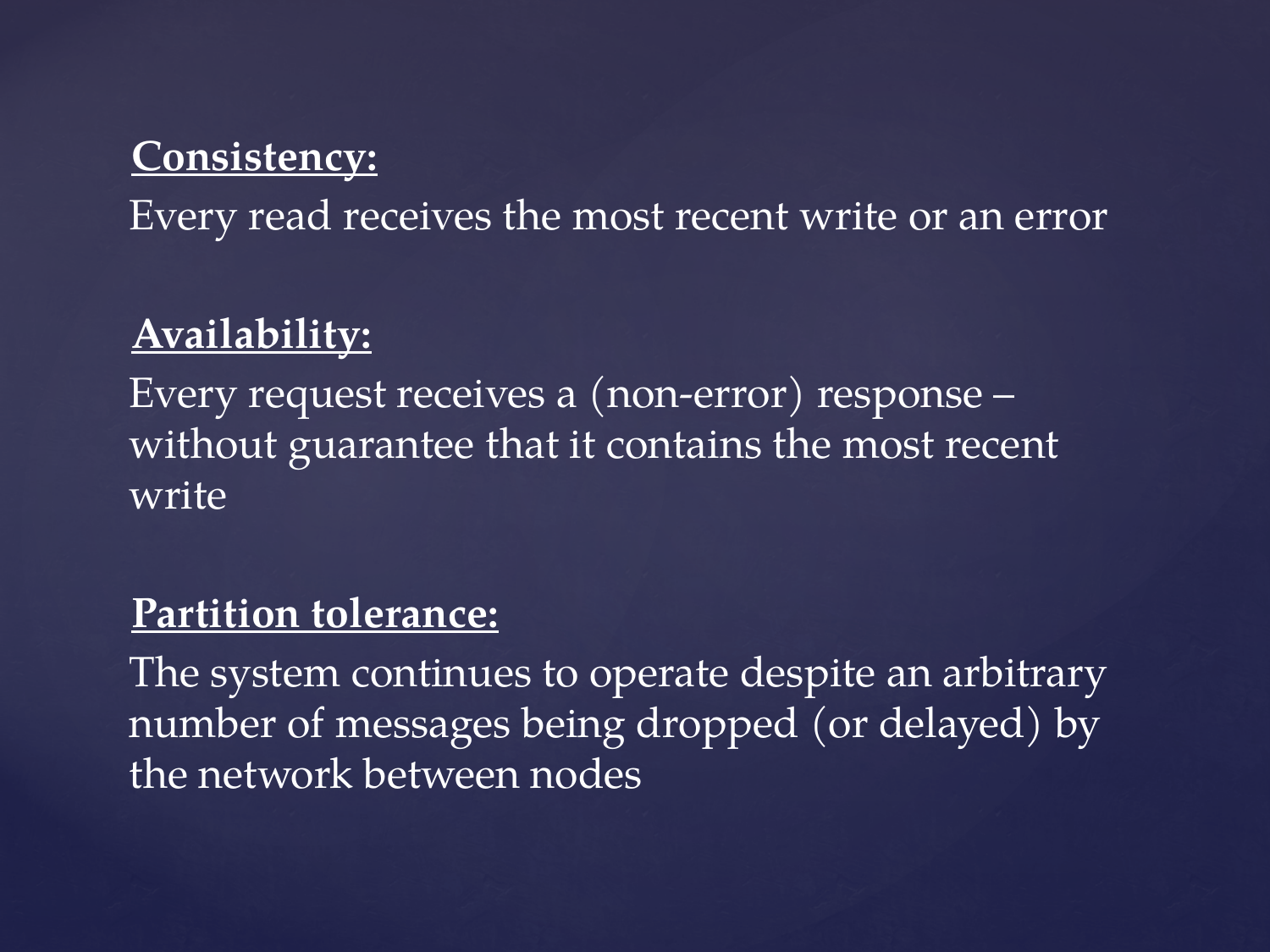

Consistency:
Every read receives the most recent write or an error

Availability:
Every request receives a (non-error) response – without guarantee that it contains the most recent write

Partition tolerance:
The system continues to operate despite an arbitrary number of messages being dropped (or delayed) by the network between nodes